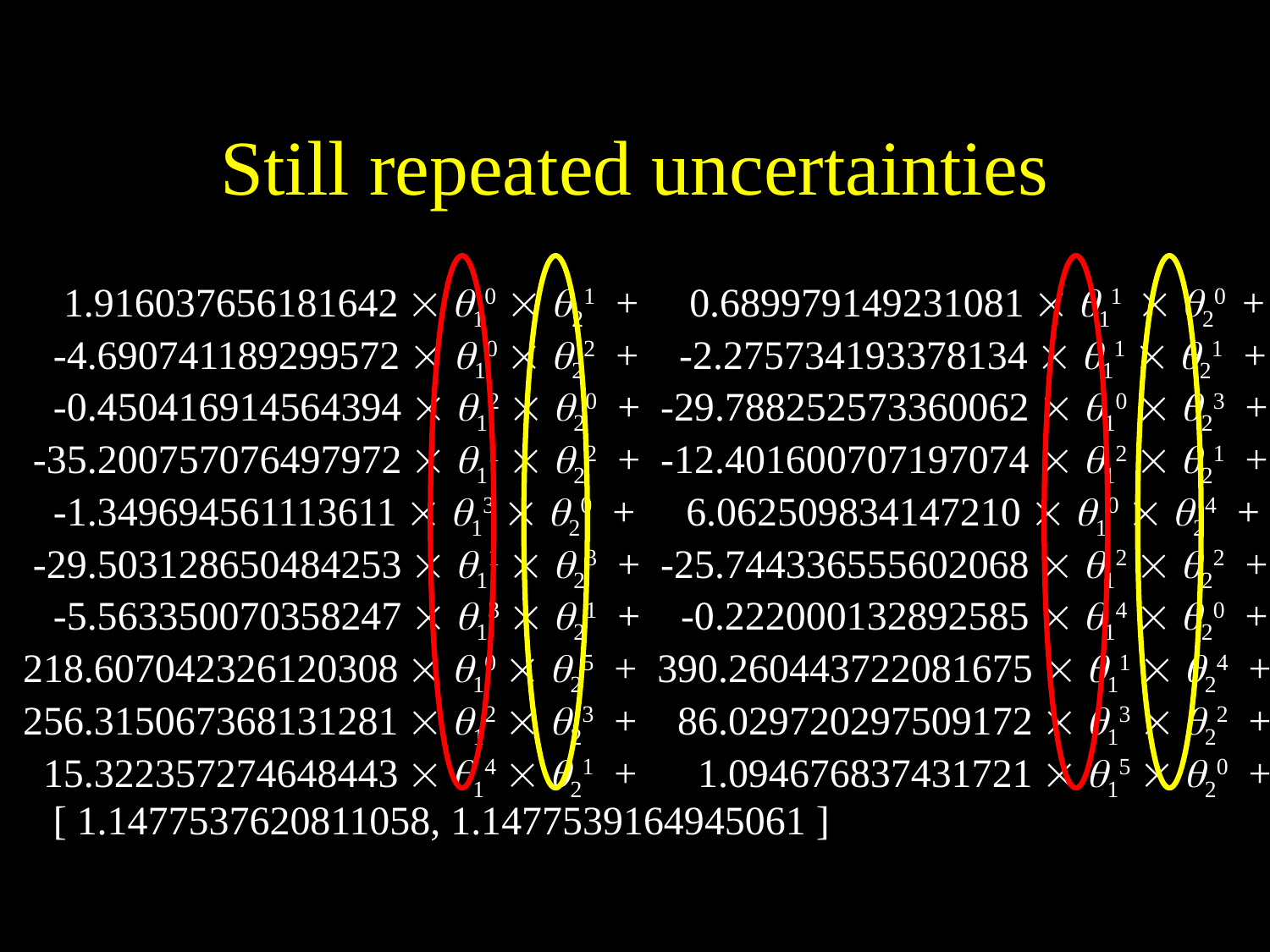

# Still repeated uncertainties

     1.916037656181642 × θ10  × θ21  +     0.689979149231081 × θ11  × θ20  +
    -4.690741189299572 × θ10 × θ22  +    -2.275734193378134 × θ11 × θ21  +
    -0.450416914564394 × θ12 × θ20  +  -29.788252573360062 × θ10 × θ23  +
  -35.200757076497972 × θ11 × θ22  +  -12.401600707197074 × θ12 × θ21  +
    -1.349694561113611 × θ13 × θ20  +     6.062509834147210 × θ10 × θ24  +
  -29.503128650484253 × θ11 × θ23  +  -25.744336555602068 × θ12 × θ22  +
    -5.563350070358247 × θ13 × θ21  +    -0.222000132892585 × θ14 × θ20  +
 218.607042326120308 × θ10 × θ25  +  390.260443722081675 × θ11 × θ24  +
 256.315067368131281 × θ12 × θ23  +    86.029720297509172 × θ13 × θ22  +
   15.322357274648443 × θ14 × θ21  +      1.094676837431721 × θ15 × θ20  +
    [ 1.1477537620811058, 1.1477539164945061 ]